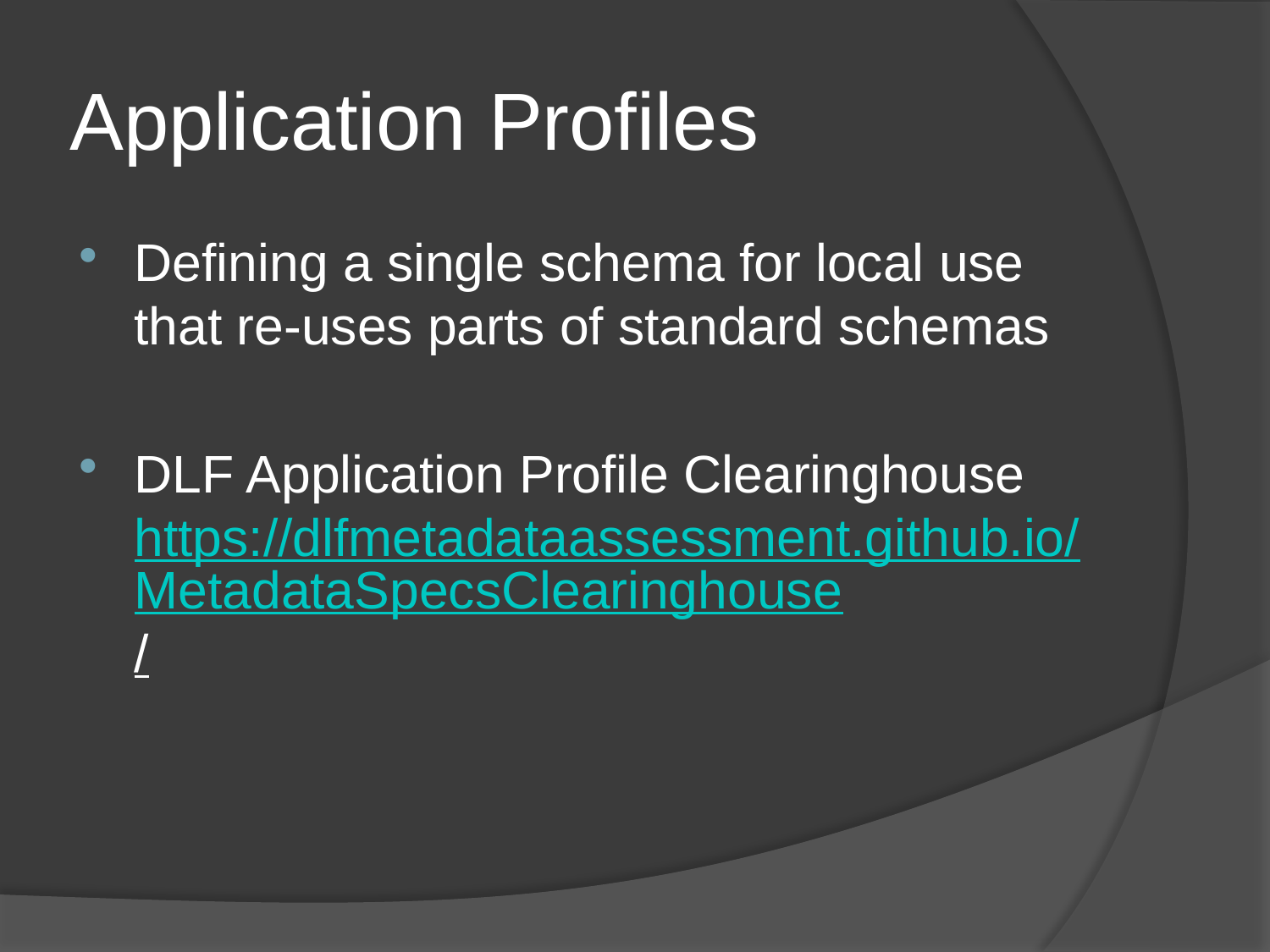

# Application Profiles
Defining a single schema for local use that re-uses parts of standard schemas

DLF Application Profile Clearinghouse
https://dlfmetadataassessment.github.io/MetadataSpecsClearinghouse/